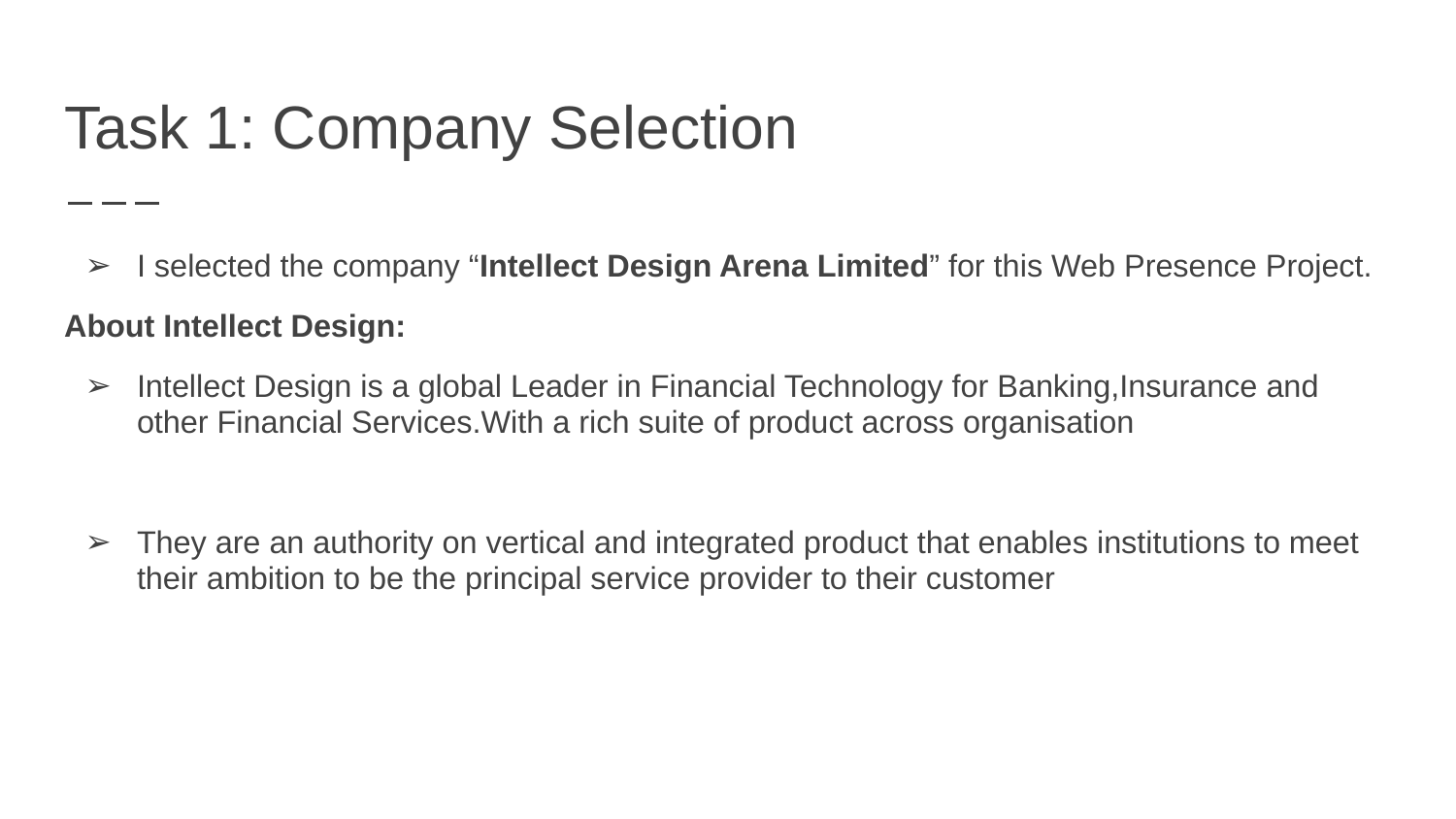

# Task 1: Company Selection
I selected the company “Intellect Design Arena Limited” for this Web Presence Project.
About Intellect Design:
Intellect Design is a global Leader in Financial Technology for Banking,Insurance and other Financial Services.With a rich suite of product across organisation

They are an authority on vertical and integrated product that enables institutions to meet their ambition to be the principal service provider to their customer